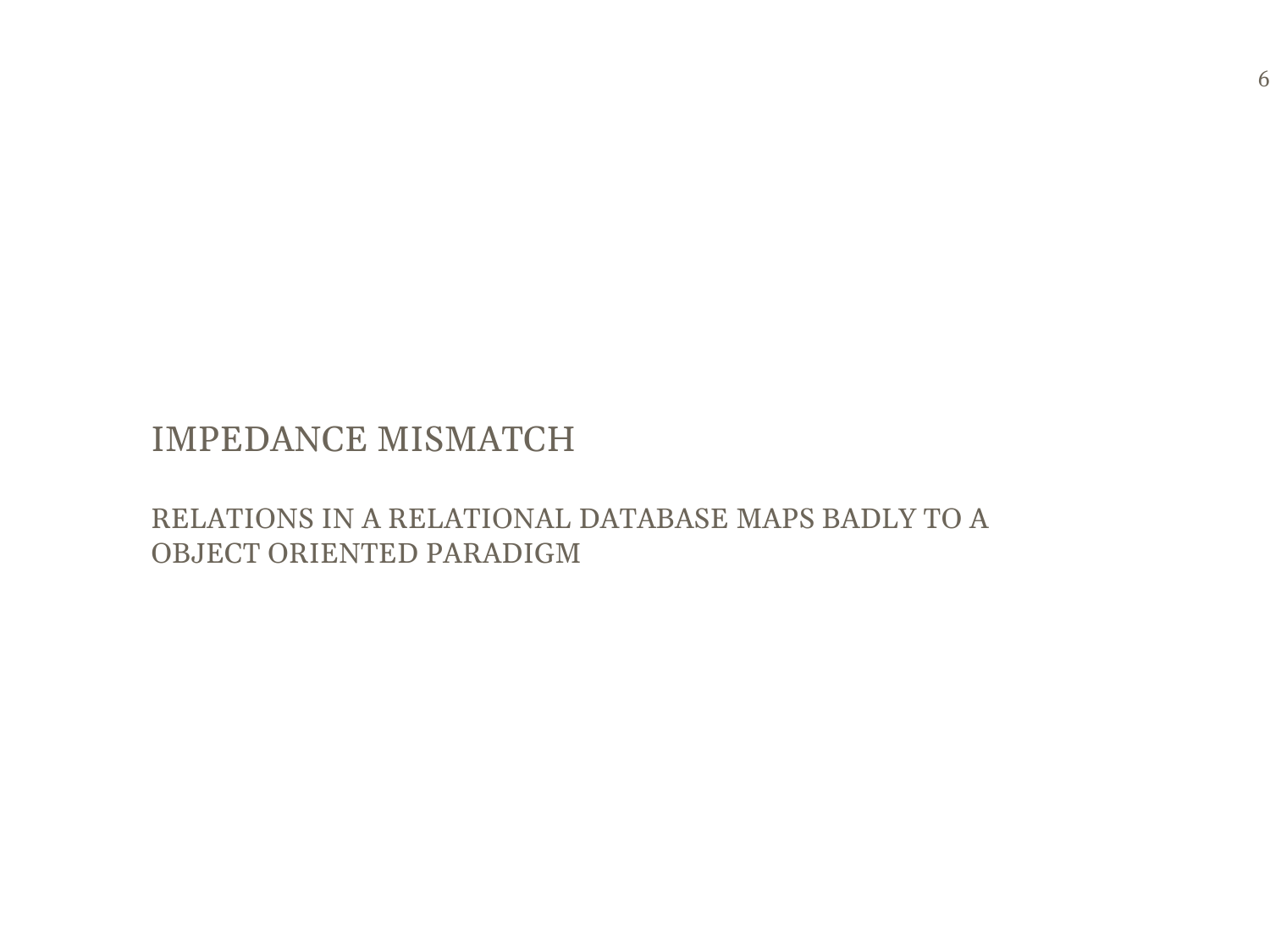

6
IMPEDANCE MISMATCH
relations in a relational database maps badly to a
object oriented paradigm